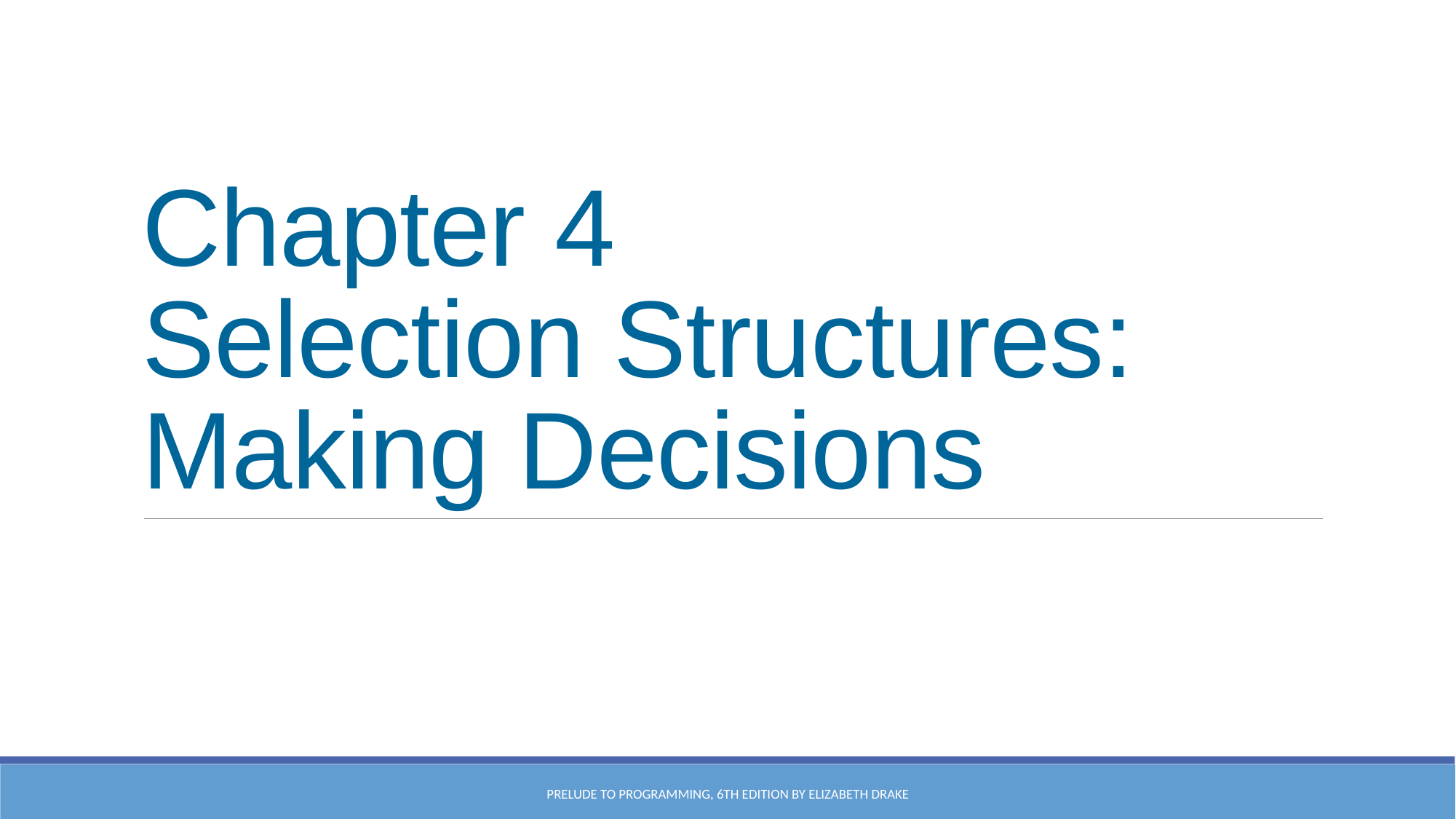

# Chapter 4 Selection Structures: Making Decisions

Prelude to Programming, 6th edition by Elizabeth Drake